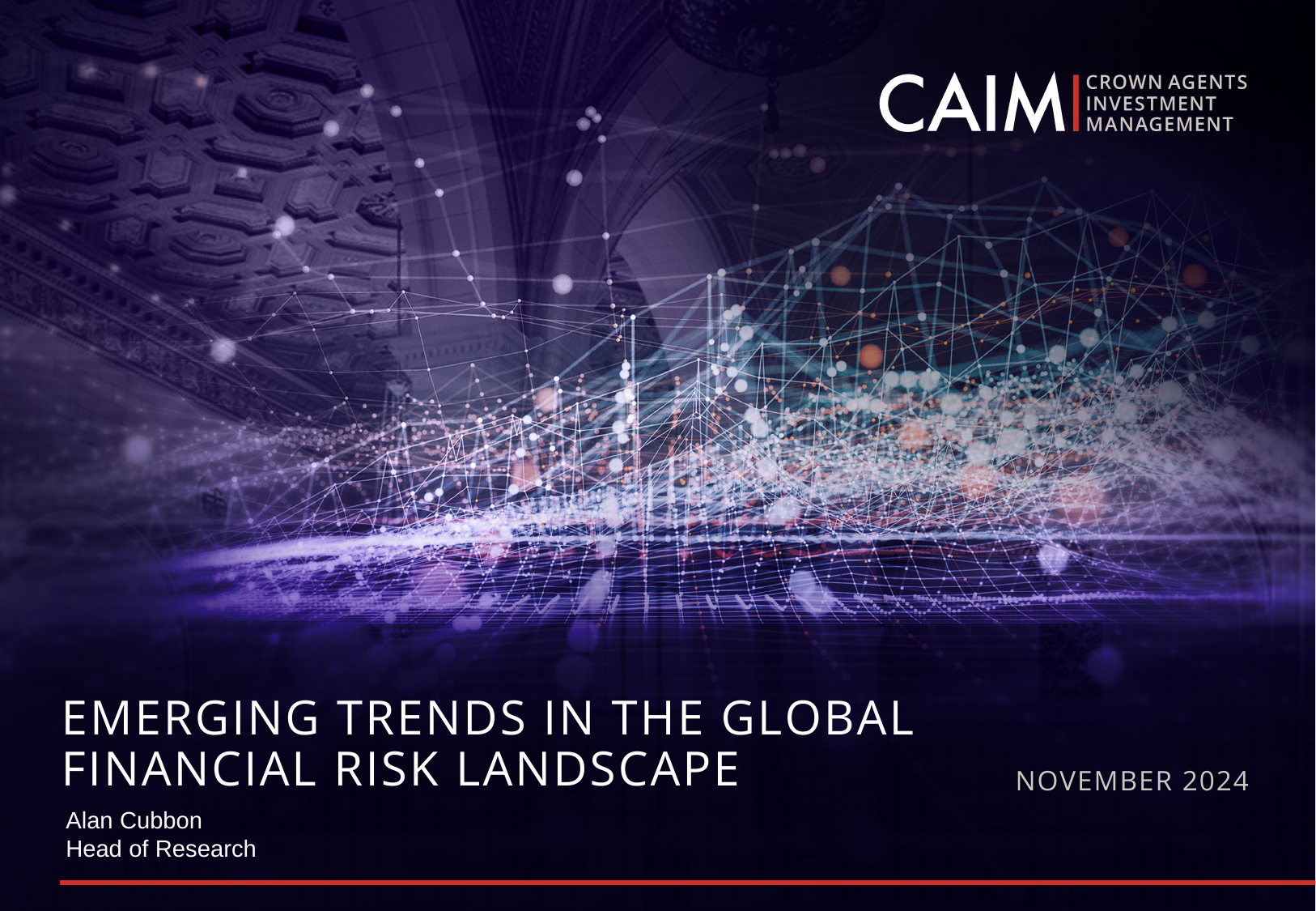

# EMERGING TRENDS IN THE GLOBAL FINANCIAL RISK LANDSCAPE
NOVEMBER 2024
Alan Cubbon
Head of Research